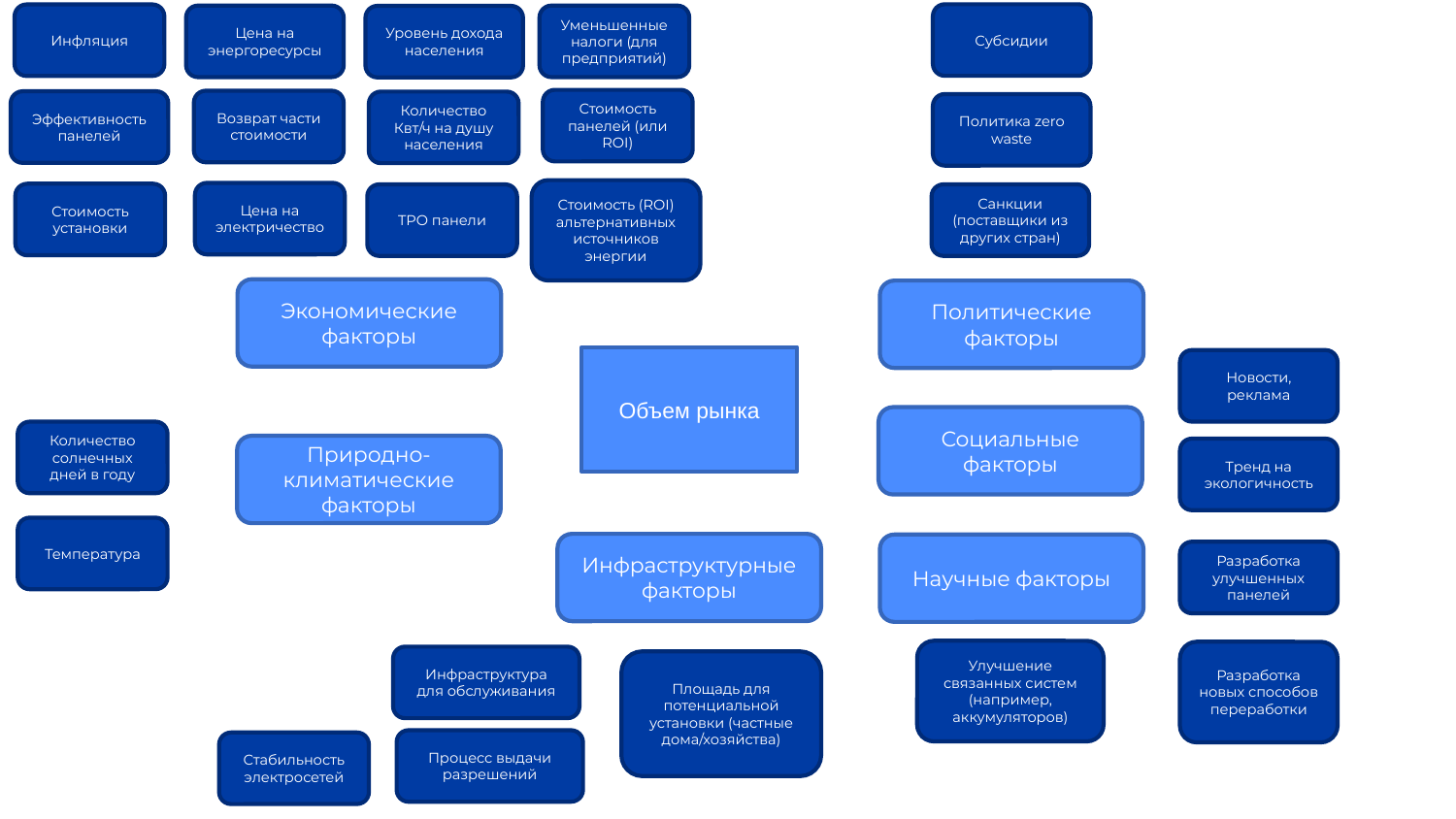

Субсидии
Инфляция
Цена на энергоресурсы
Уменьшенные налоги (для предприятий)
Уровень дохода населения
#
Стоимость панелей (или ROI)
Возврат части стоимости
Эффективность панелей
Количество Квт/ч на душу населения
Политика zero waste
Стоимость (ROI) альтернативных источников энергии
Цена на электричество
Стоимость установки
TPO панели
Санкции (поставщики из других стран)
Экономические факторы
Политические факторы
Объем рынка
Новости, реклама
Социальные факторы
Количество солнечных дней в году
Природно-климатические факторы
Тренд на экологичность
Температура
Инфраструктурные факторы
Научные факторы
Разработка улучшенных панелей
Улучшение связанных систем (например, аккумуляторов)
Разработка новых способов переработки
Инфраструктура для обслуживания
Площадь для потенциальной установки (частные дома/хозяйства)
Процесс выдачи разрешений
Стабильность электросетей